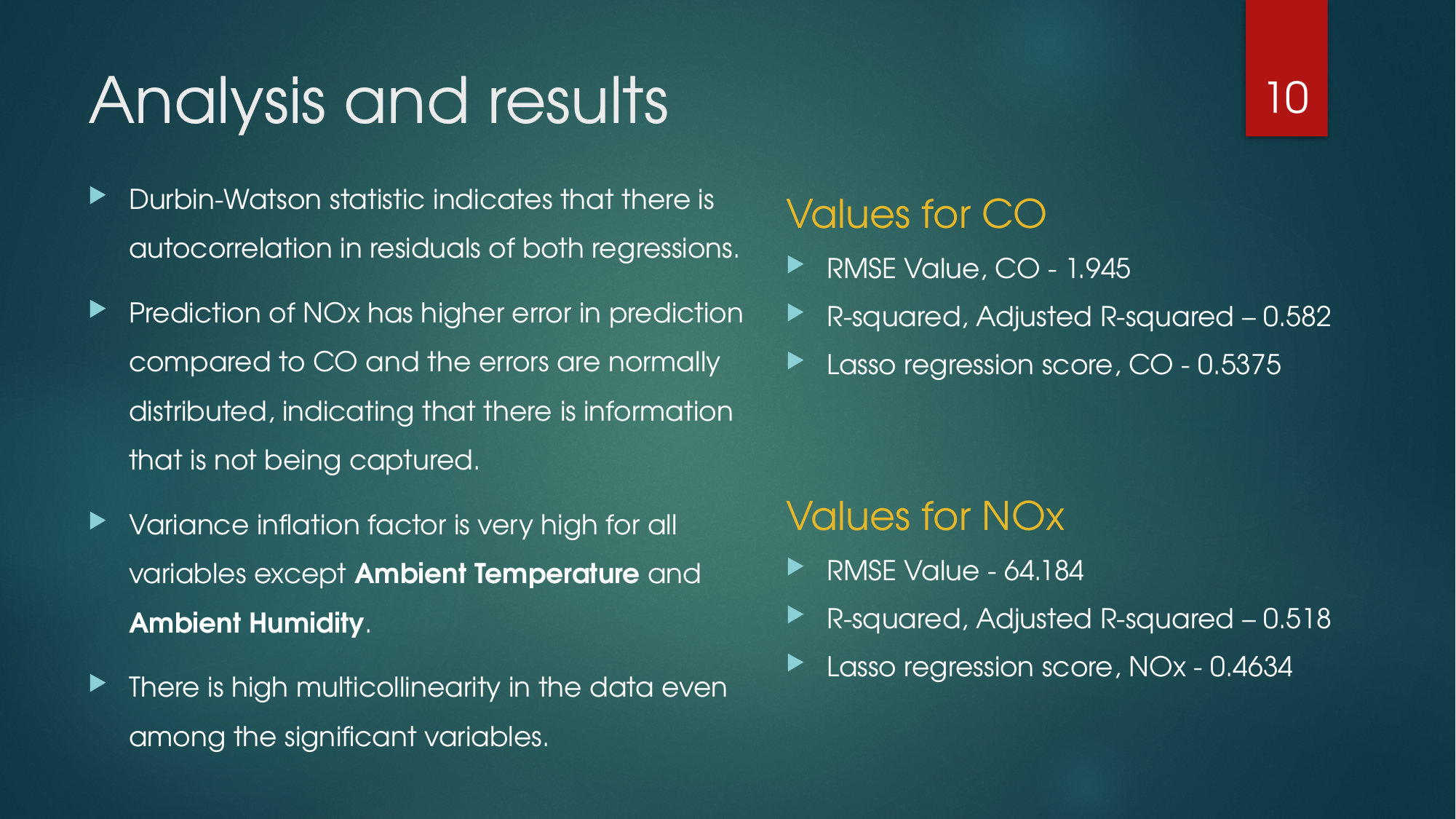

10
# Analysis and results
Durbin-Watson statistic indicates that there is autocorrelation in residuals of both regressions.
Prediction of NOx has higher error in prediction compared to CO and the errors are normally distributed, indicating that there is information that is not being captured.
Variance inflation factor is very high for all variables except Ambient Temperature and Ambient Humidity.
There is high multicollinearity in the data even among the significant variables.

Values for CO
RMSE Value, CO - 1.945
R-squared, Adjusted R-squared – 0.582
Lasso regression score, CO - 0.5375

Values for NOx
RMSE Value - 64.184
R-squared, Adjusted R-squared – 0.518
Lasso regression score, NOx - 0.4634